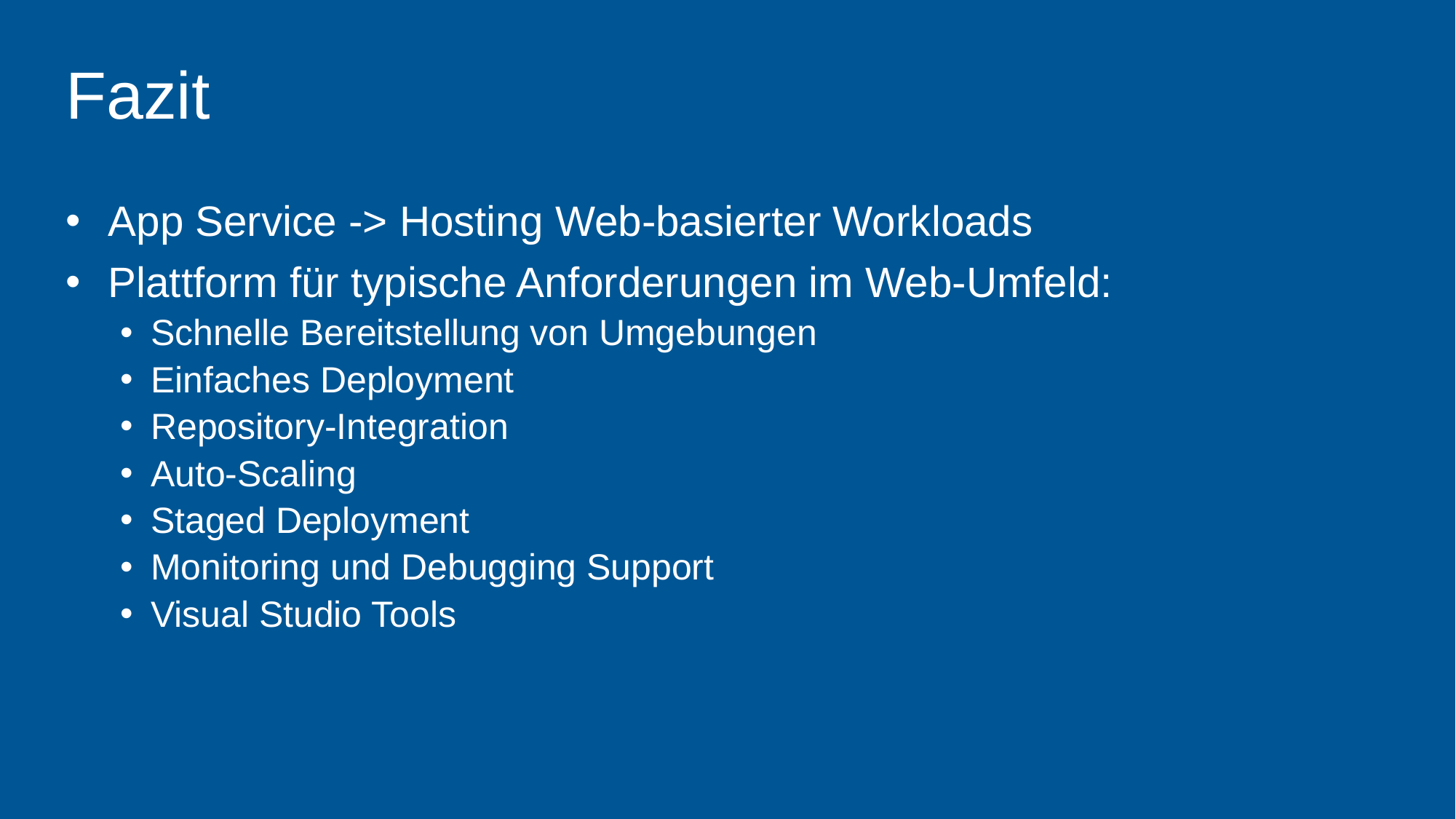

# Fazit
App Service -> Hosting Web-basierter Workloads
Plattform für typische Anforderungen im Web-Umfeld:
Schnelle Bereitstellung von Umgebungen
Einfaches Deployment
Repository-Integration
Auto-Scaling
Staged Deployment
Monitoring und Debugging Support
Visual Studio Tools